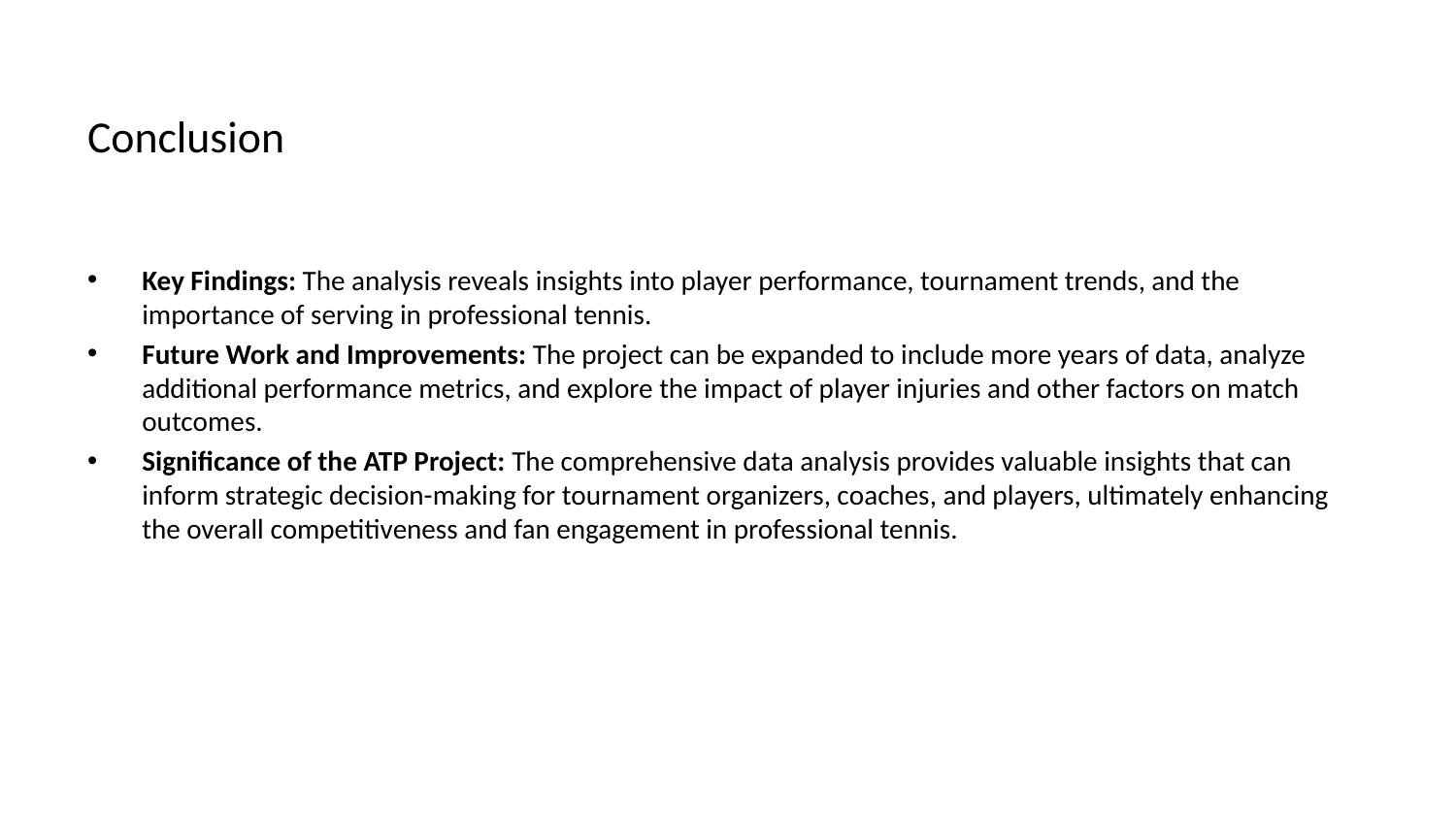

# Conclusion
Key Findings: The analysis reveals insights into player performance, tournament trends, and the importance of serving in professional tennis.
Future Work and Improvements: The project can be expanded to include more years of data, analyze additional performance metrics, and explore the impact of player injuries and other factors on match outcomes.
Significance of the ATP Project: The comprehensive data analysis provides valuable insights that can inform strategic decision-making for tournament organizers, coaches, and players, ultimately enhancing the overall competitiveness and fan engagement in professional tennis.